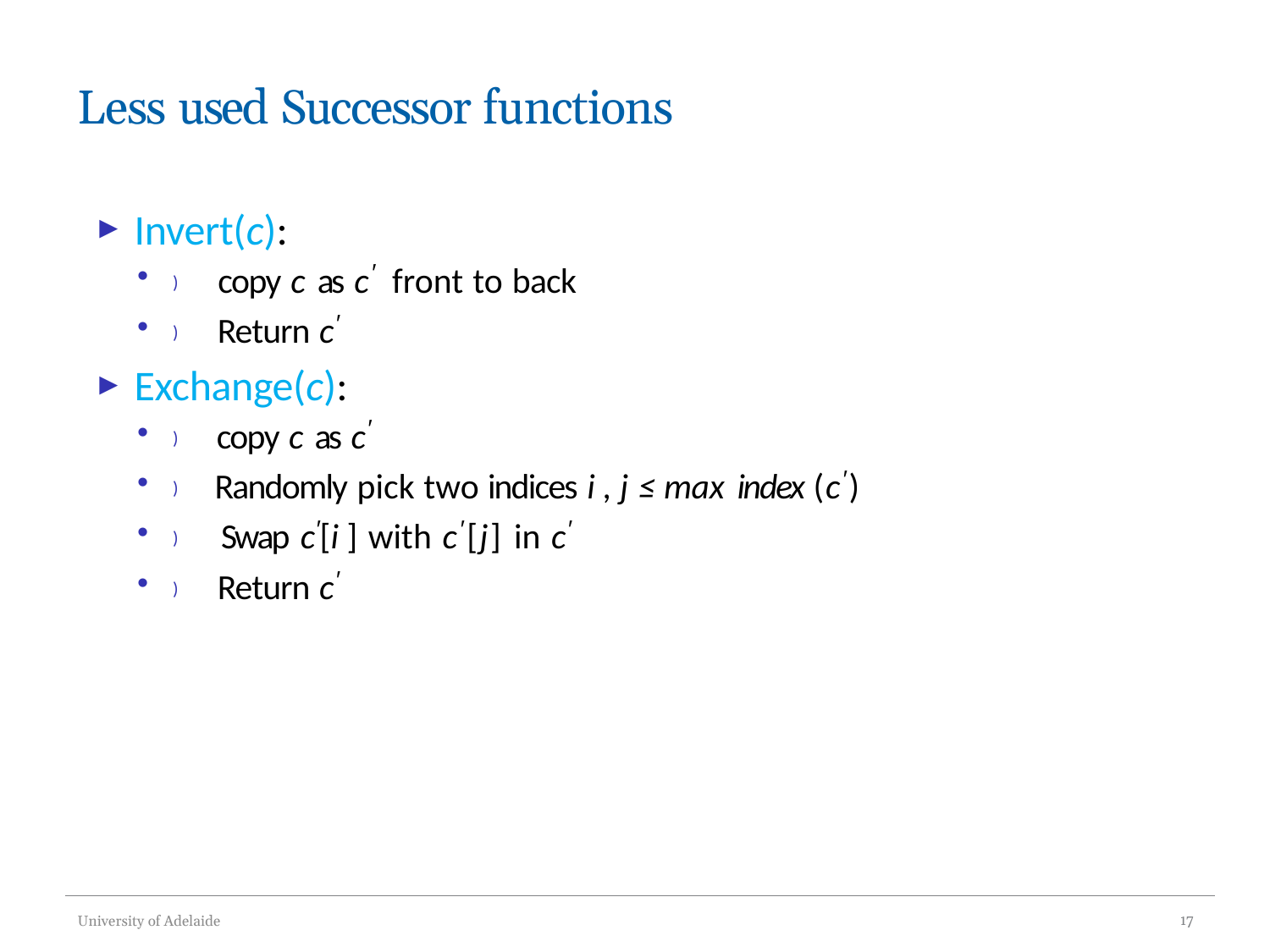

# Less used Successor functions
Invert(c):
) copy c as c′ front to back
) Return c′
Exchange(c):
) copy c as c′
) Randomly pick two indices i , j ≤ max index (c′)
) Swap c′[i ] with c′[j] in c′
) Return c′

University of Adelaide
17